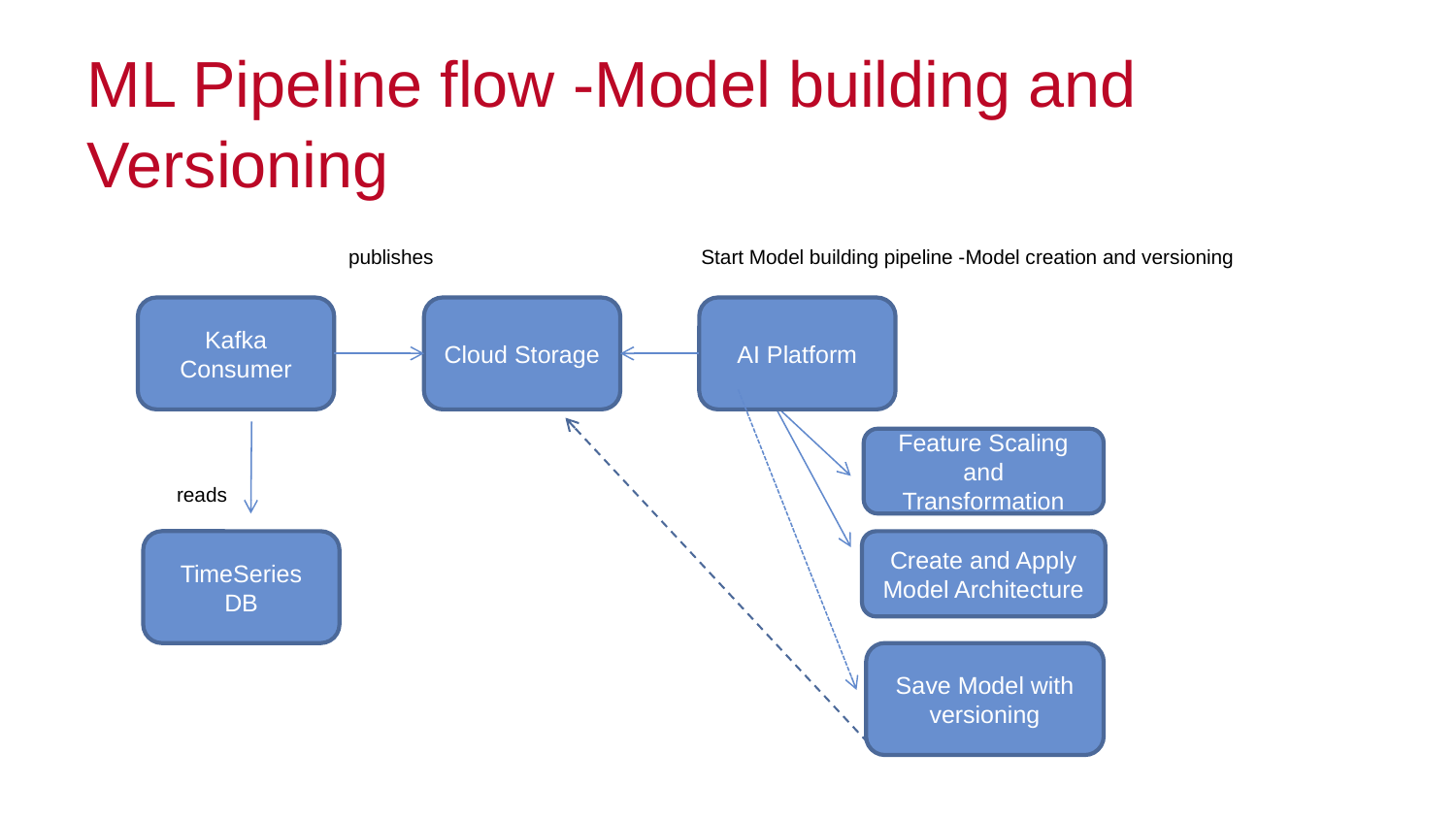

# ML Pipeline flow -Model building and Versioning
publishes
Start Model building pipeline -Model creation and versioning
Kafka Consumer
Cloud Storage
AI Platform
Feature Scaling and Transformation
reads
TimeSeries DB
Create and Apply Model Architecture
Save Model with versioning